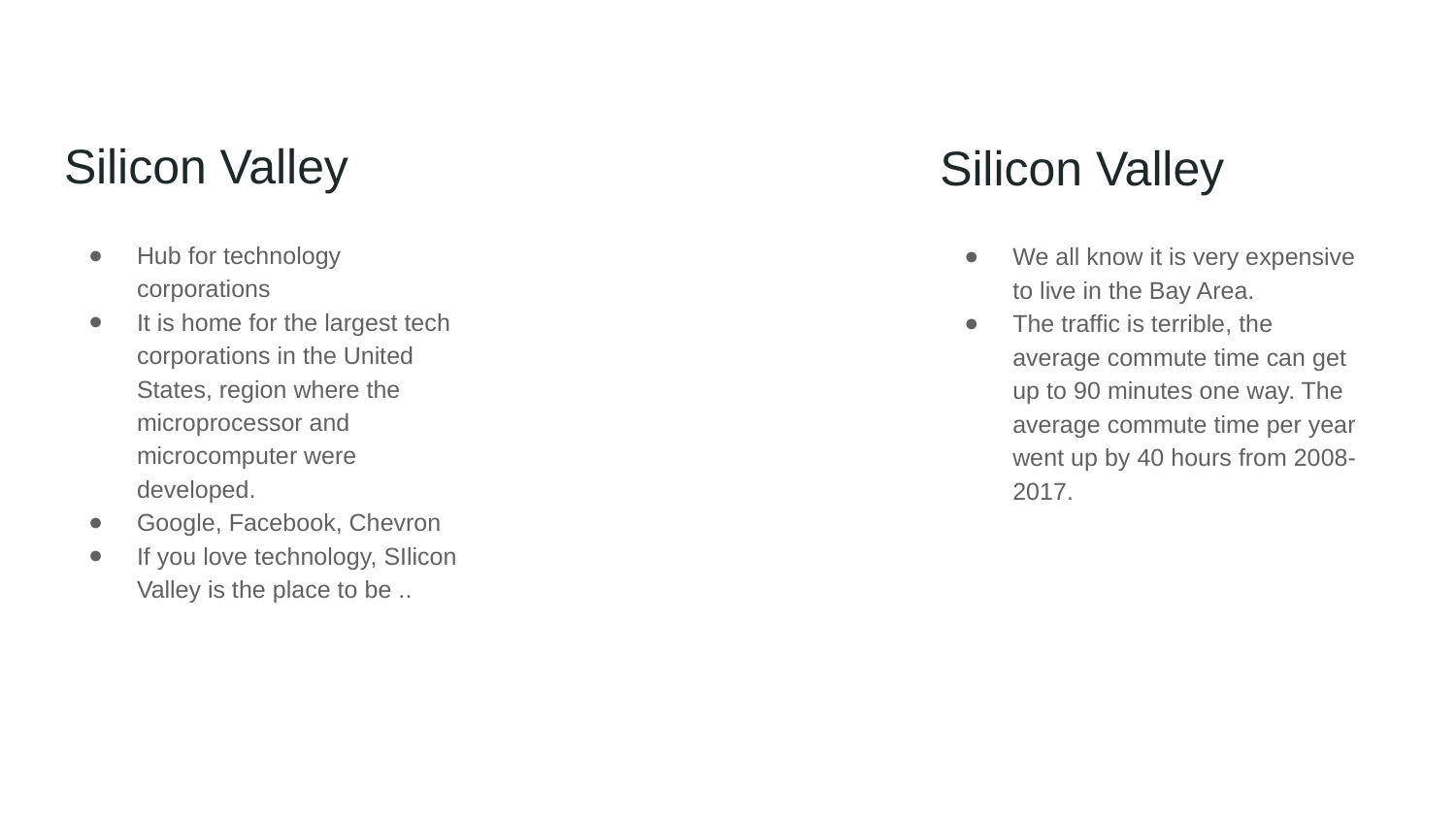

# Silicon Valley
Silicon Valley
Hub for technology corporations
It is home for the largest tech corporations in the United States, region where the microprocessor and microcomputer were developed.
Google, Facebook, Chevron
If you love technology, SIlicon Valley is the place to be ..
We all know it is very expensive to live in the Bay Area.
The traffic is terrible, the average commute time can get up to 90 minutes one way. The average commute time per year went up by 40 hours from 2008-2017.